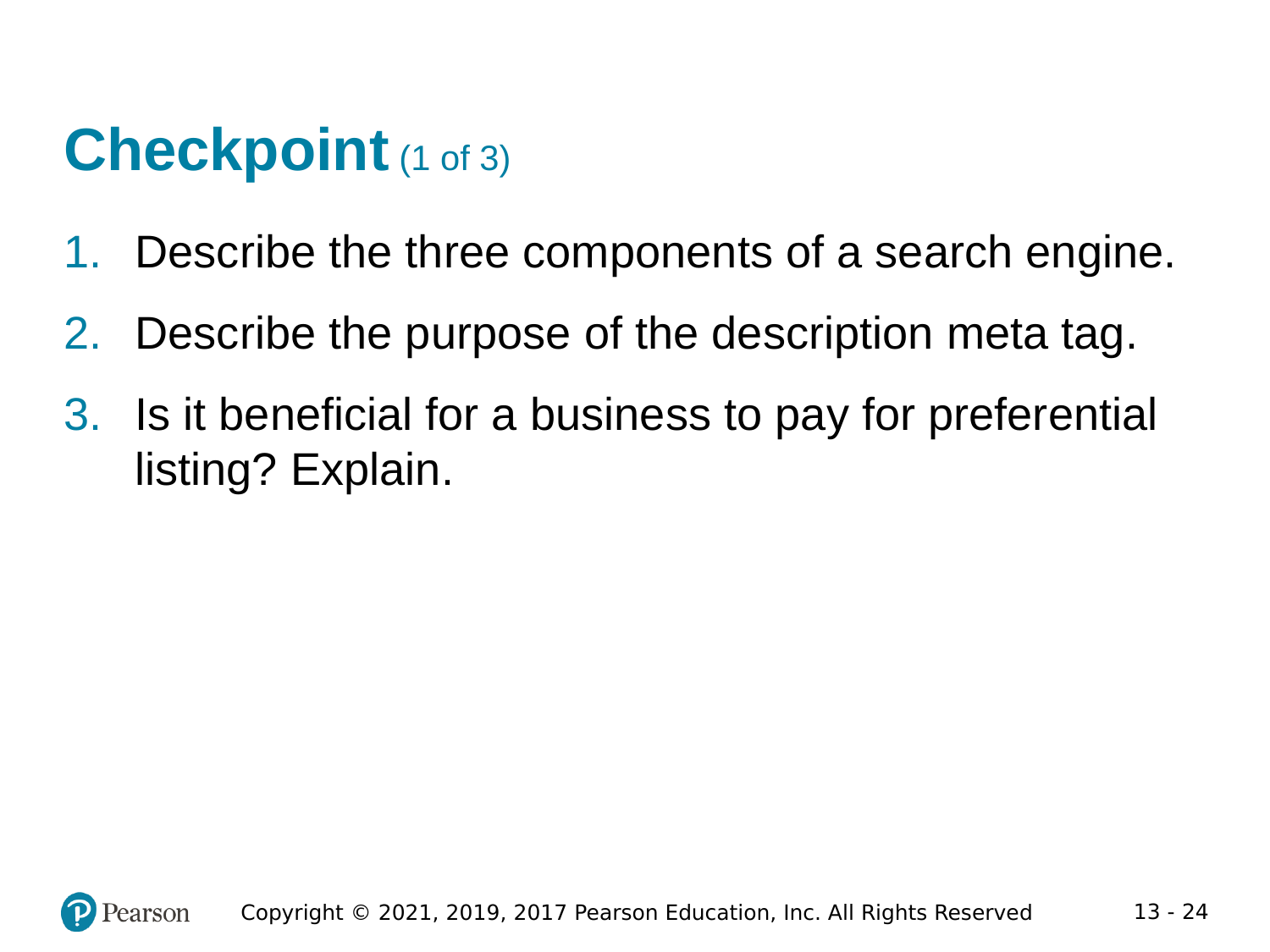

# Checkpoint (1 of 3)
Describe the three components of a search engine.
Describe the purpose of the description meta tag.
Is it beneficial for a business to pay for preferential listing? Explain.